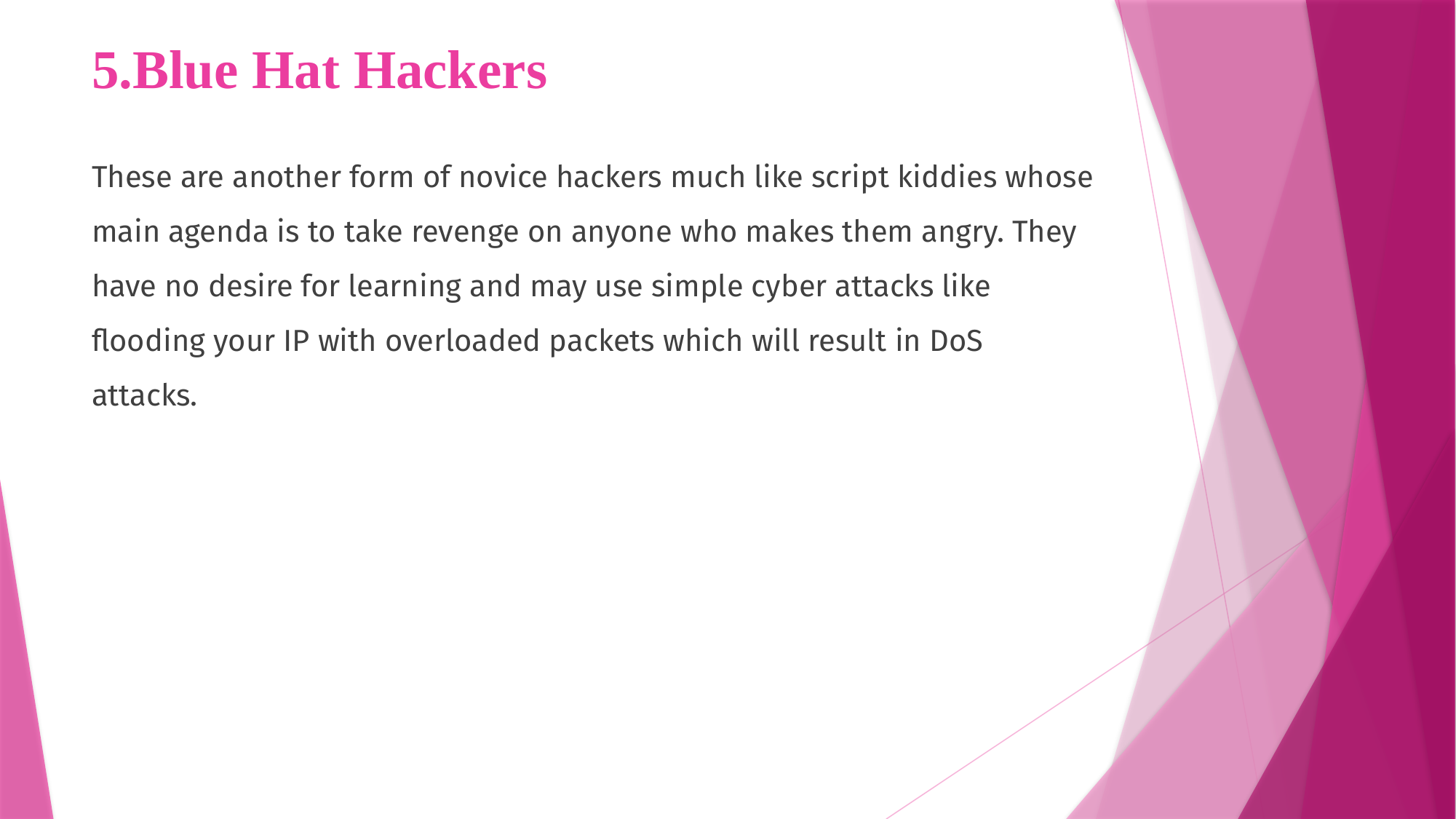

# 5.Blue Hat Hackers
These are another form of novice hackers much like script kiddies whose main agenda is to take revenge on anyone who makes them angry. They have no desire for learning and may use simple cyber attacks like flooding your IP with overloaded packets which will result in DoS attacks.